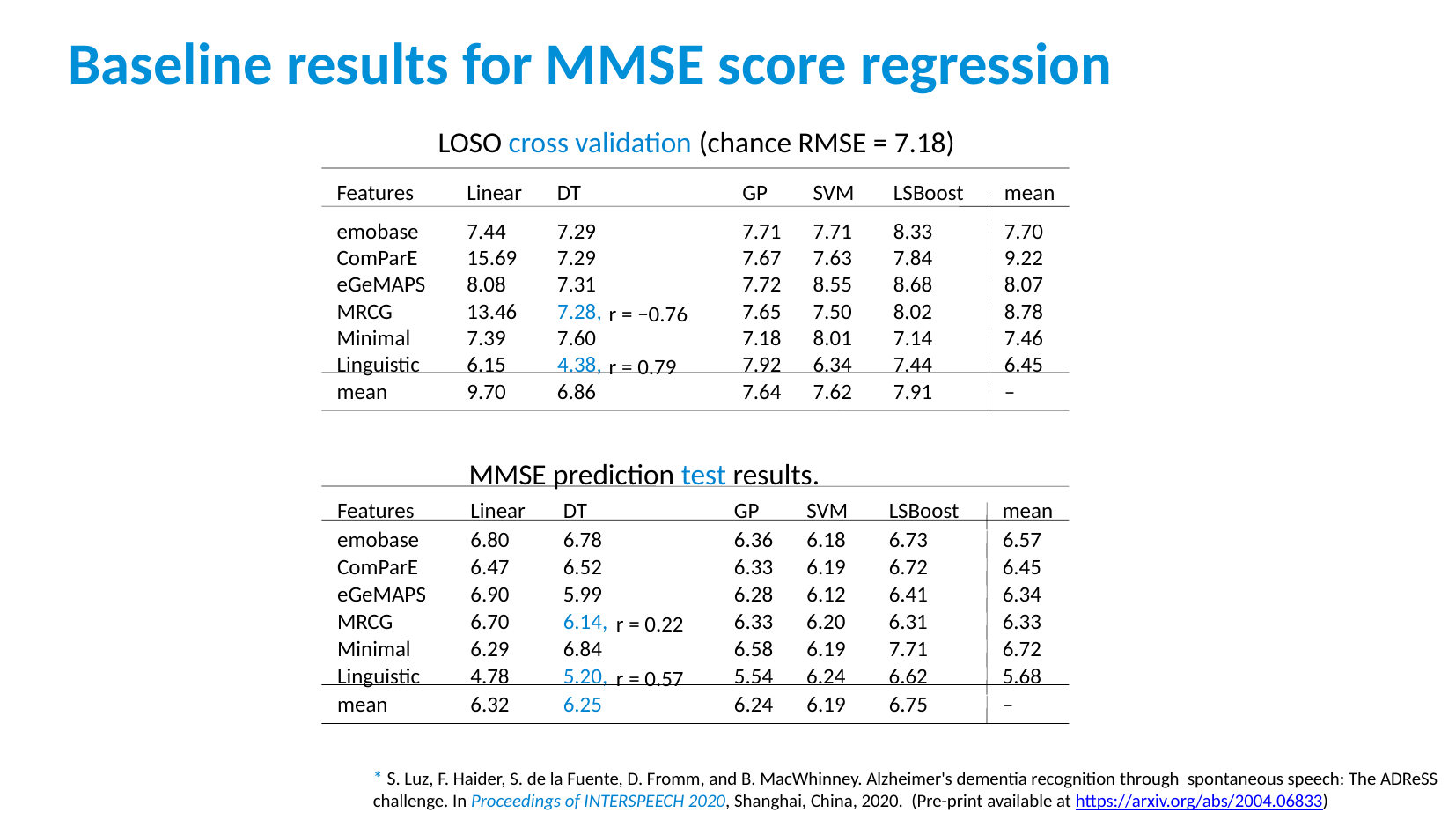

Baseline results for MMSE score regression
 LOSO cross validation (chance RMSE = 7.18)

Features
Linear
DT
GP
SVM
LSBoost
mean

emobase
7.44
7.29
7.71
7.71
8.33
7.70

ComParE
15.69
7.29
7.67
7.63
7.84
9.22

eGeMAPS
8.08
7.31
7.72
8.55
8.68
8.07

MRCG
13.46
7.28,
7.65
7.50
8.02
8.78
r = −0.76

Minimal
7.39
7.60
7.18
8.01
7.14
7.46

Linguistic
6.15
4.38,
7.92
6.34
7.44
6.45
r = 0.79

mean
9.70
6.86
7.64
7.62
7.91
–

MMSE prediction test results.

Features
Linear
DT
GP
SVM
LSBoost
mean

emobase
6.80
6.78
6.36
6.18
6.73
6.57

ComParE
6.47
6.52
6.33
6.19
6.72
6.45

eGeMAPS
6.90
5.99
6.28
6.12
6.41
6.34

MRCG
6.70
6.14,
6.33
6.20
6.31
6.33
r = 0.22

Minimal
6.29
6.84
6.58
6.19
7.71
6.72

Linguistic
4.78
5.20,
5.54
6.24
6.62
5.68
r = 0.57

mean
6.32
6.25
6.24
6.19
6.75
–